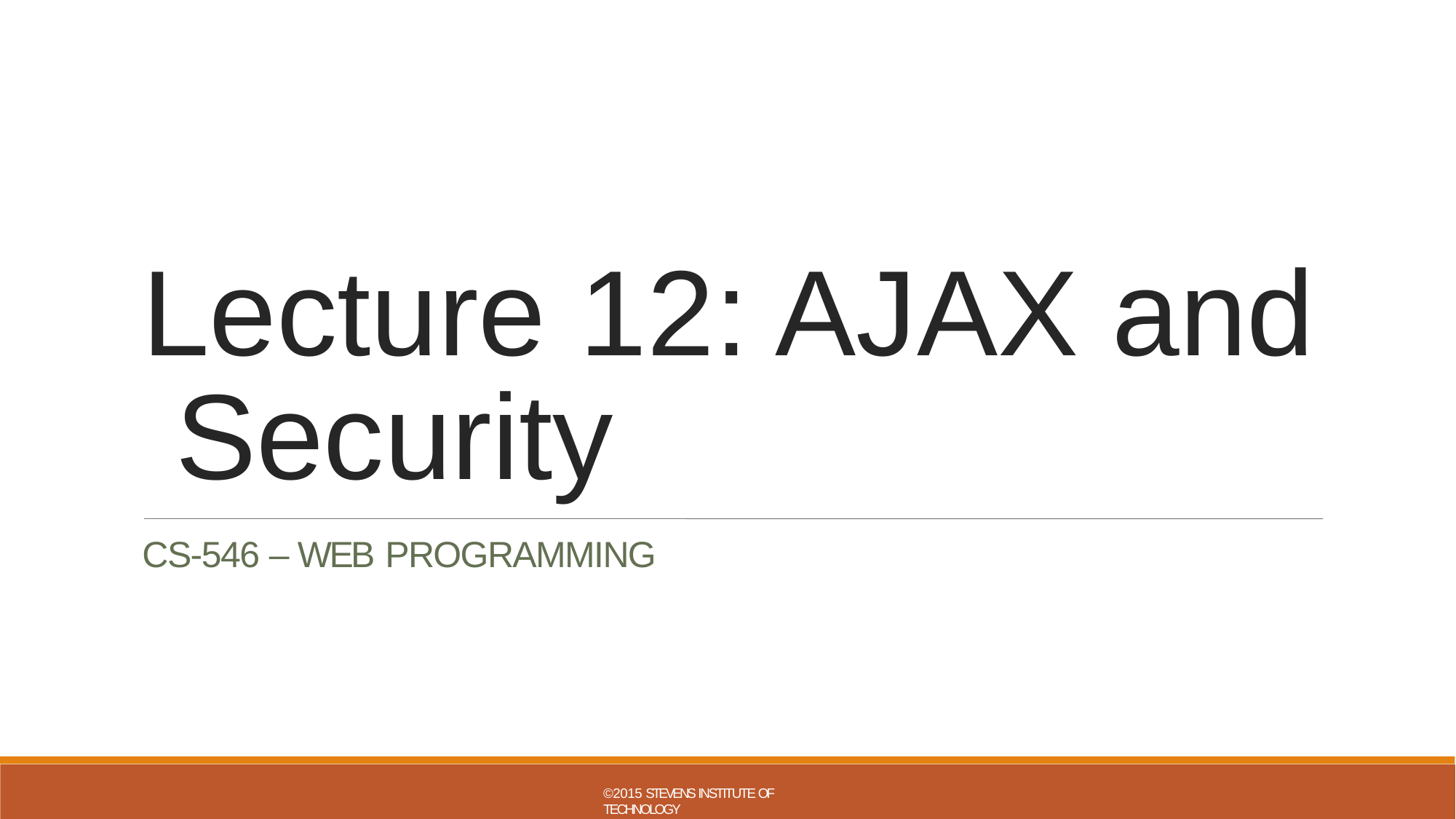

Lecture 12: AJAX and  Security

CS-546 – WEB PROGRAMMING

©2015 STEVENS INSTITUTE OF TECHNOLOGY